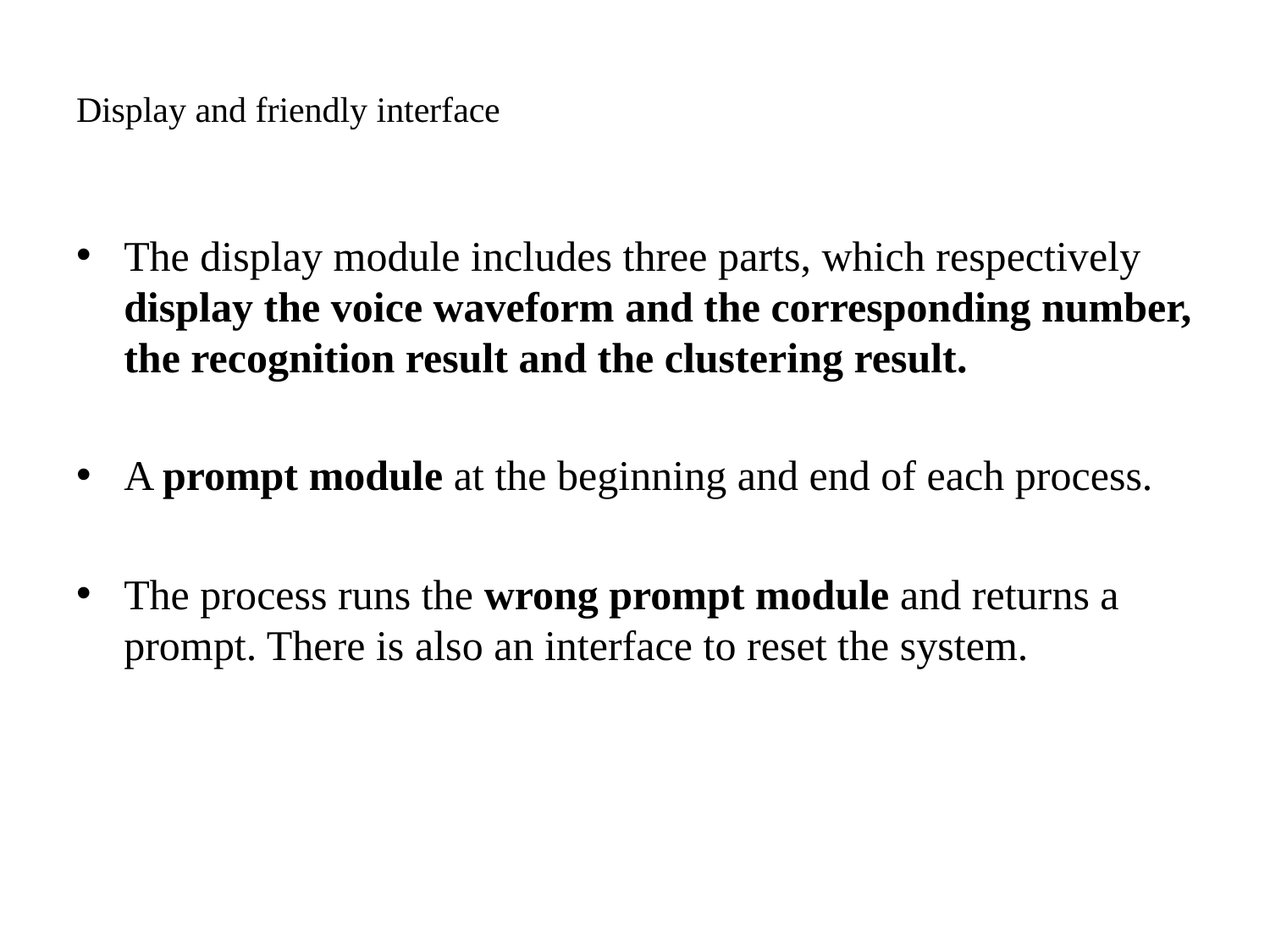

# Display and friendly interface
The display module includes three parts, which respectively display the voice waveform and the corresponding number, the recognition result and the clustering result.

A prompt module at the beginning and end of each process.

The process runs the wrong prompt module and returns a prompt. There is also an interface to reset the system.